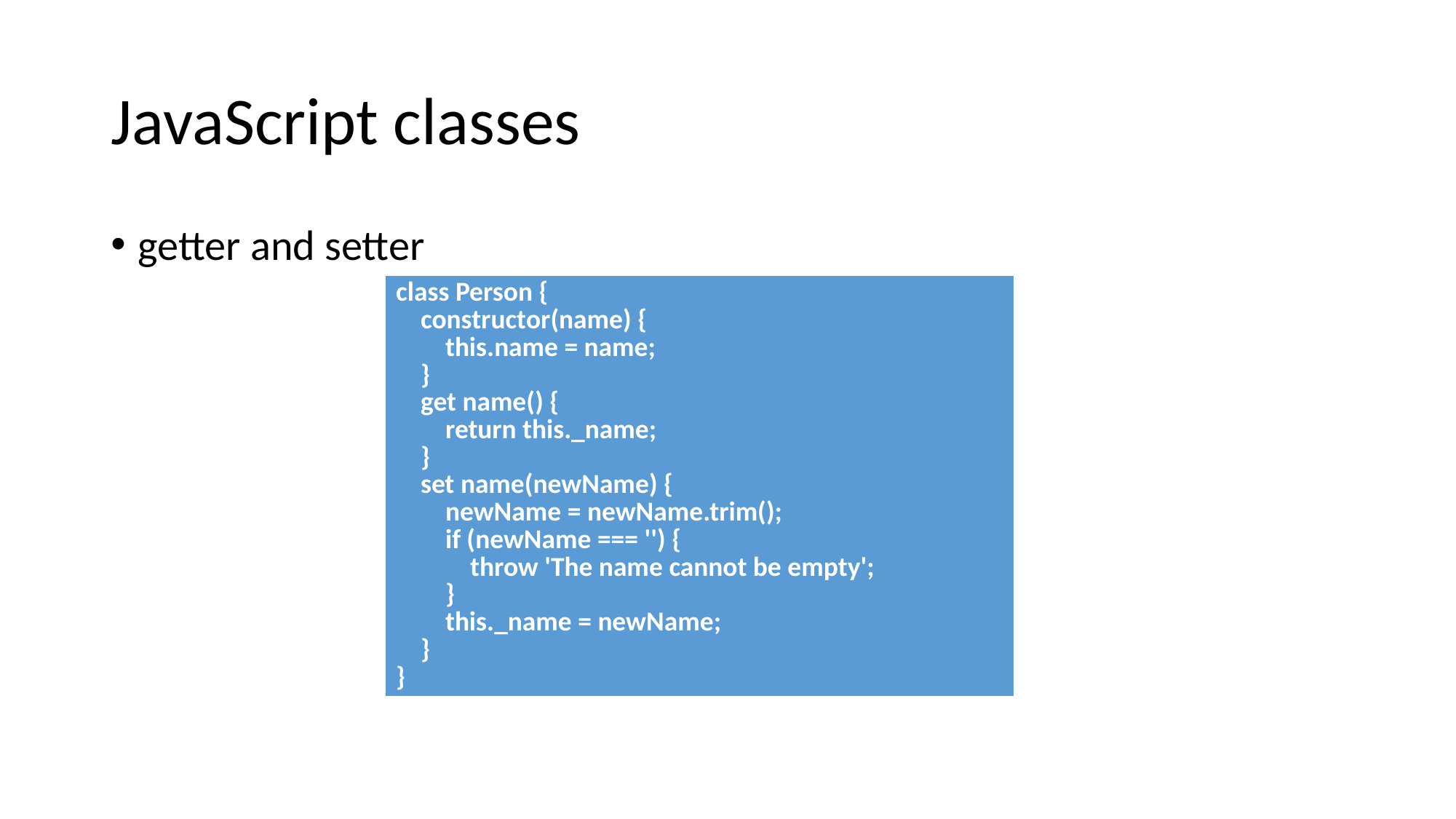

# JavaScript classes
getter and setter
| class Person { constructor(name) { this.name = name; } get name() { return this.\_name; } set name(newName) { newName = newName.trim(); if (newName === '') { throw 'The name cannot be empty'; } this.\_name = newName; } } |
| --- |